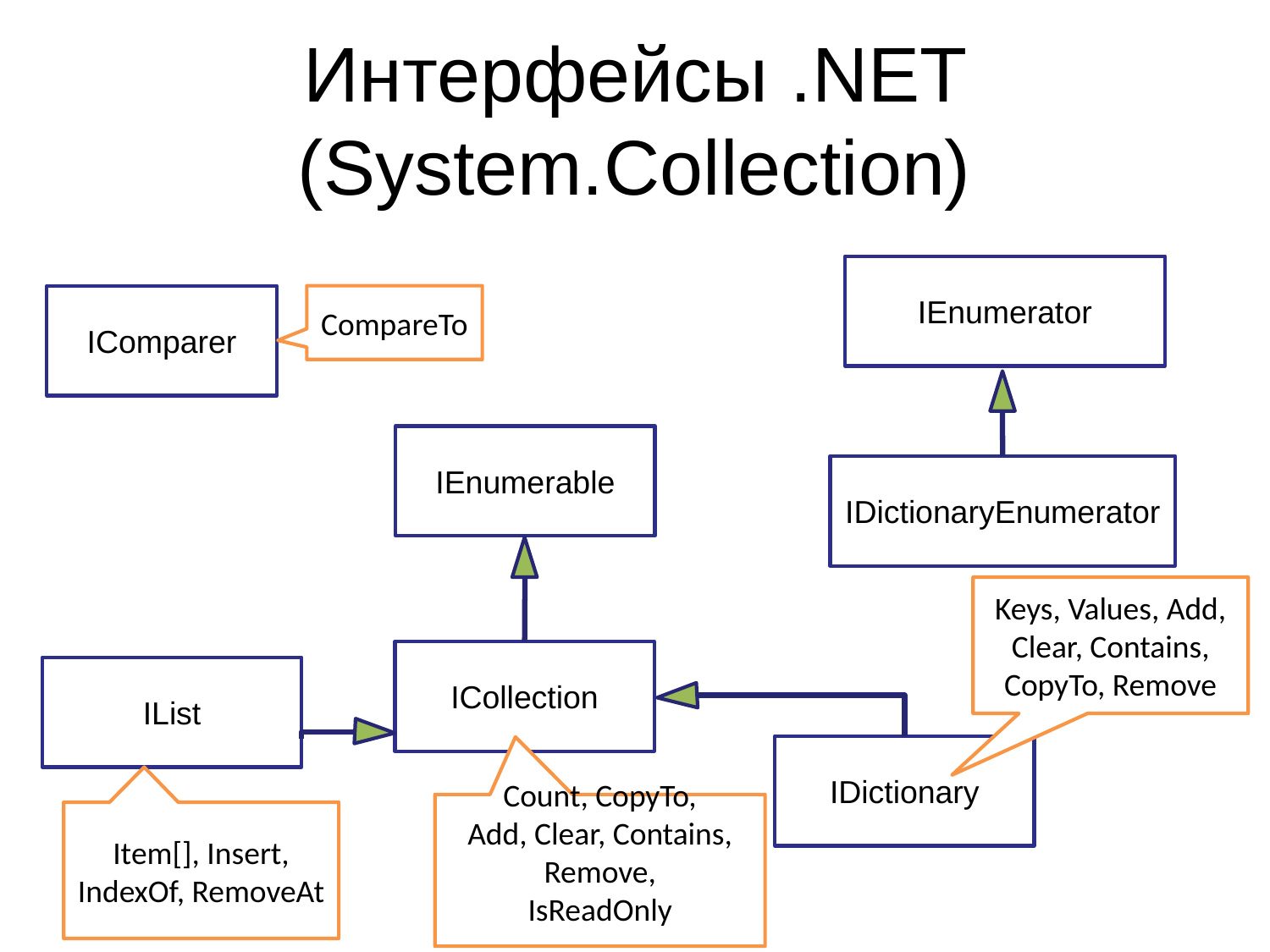

Интерфейсы .NET (System.Collection)
IEnumerator
IComparer
CompareTo

IEnumerable
IDictionaryEnumerator

Keys, Values, Add, Clear, Contains, CopyTo, Remove

ICollection
IList

IDictionary
Count, CopyTo,
Add, Clear, Contains, Remove,
IsReadOnly

Item[], Insert, IndexOf, RemoveAt